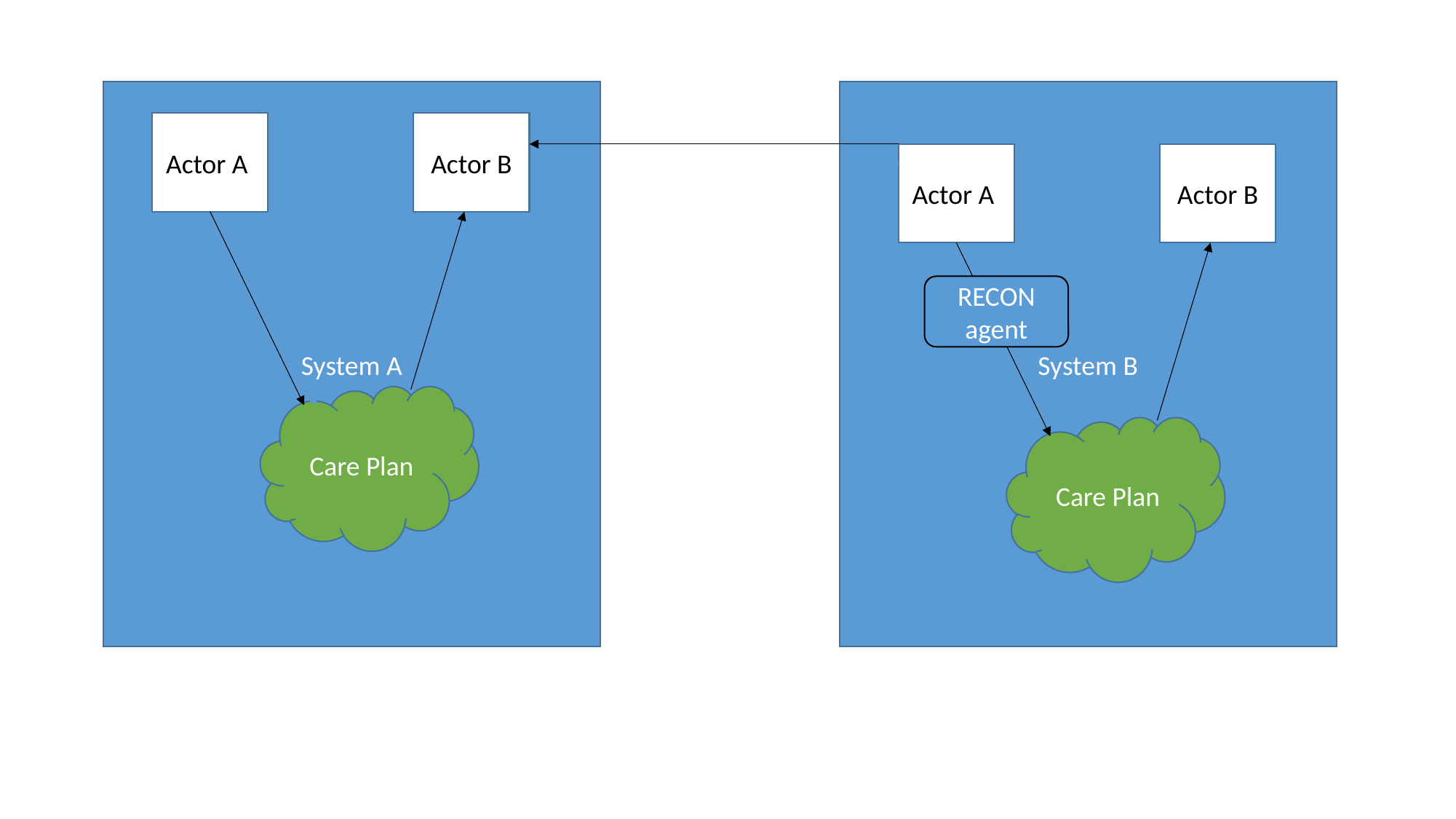

System B
System A
Actor B
Actor A
Actor B
Actor A
RECON agent
Care Plan
Care Plan